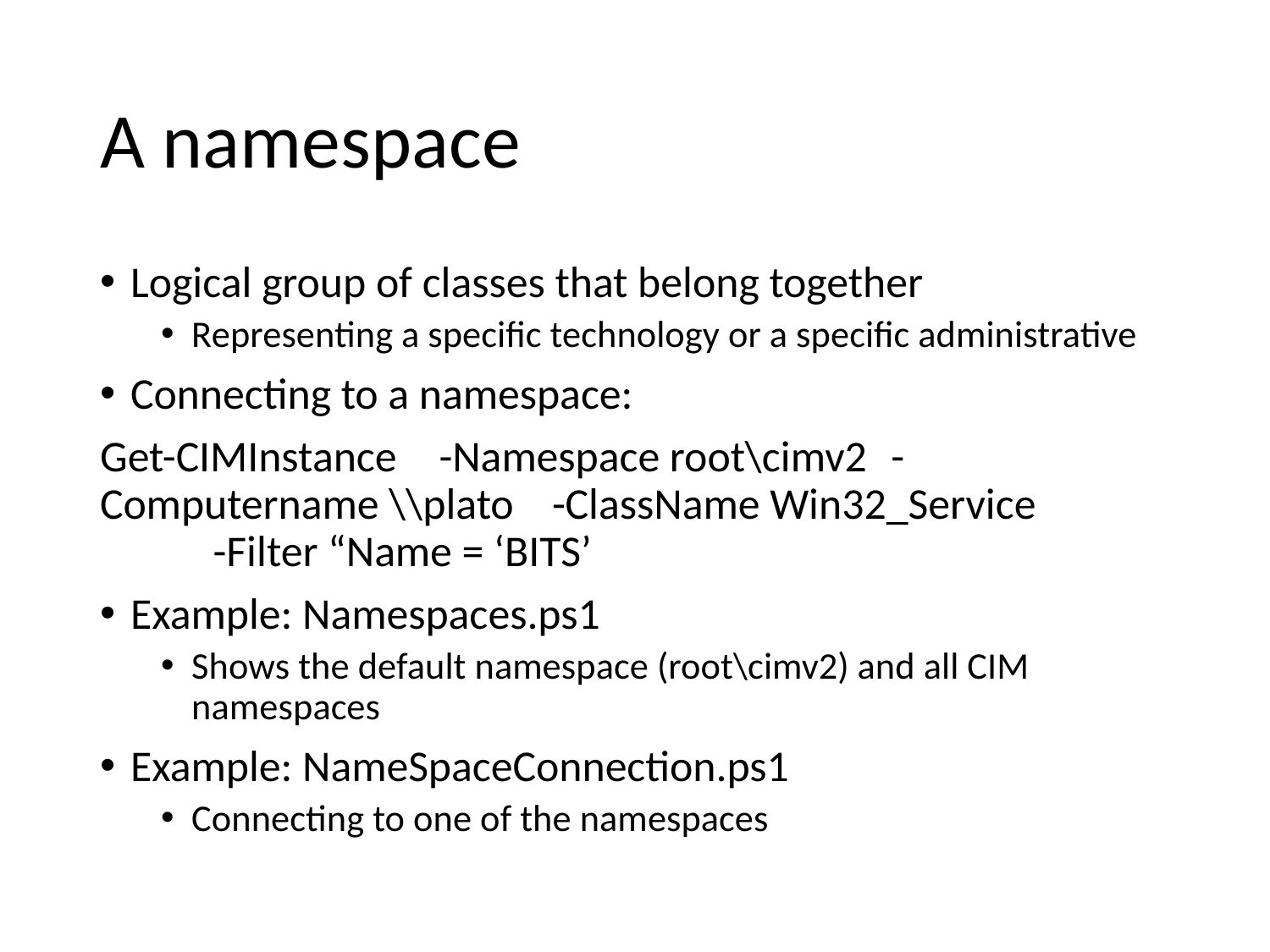

# A namespace
Logical group of classes that belong together
Representing a specific technology or a specific administrative
Connecting to a namespace:
Get-CIMInstance	-Namespace root\cimv2					-Computername \\plato					-ClassName Win32_Service
			-Filter “Name = ‘BITS’
Example: Namespaces.ps1
Shows the default namespace (root\cimv2) and all CIM namespaces
Example: NameSpaceConnection.ps1
Connecting to one of the namespaces